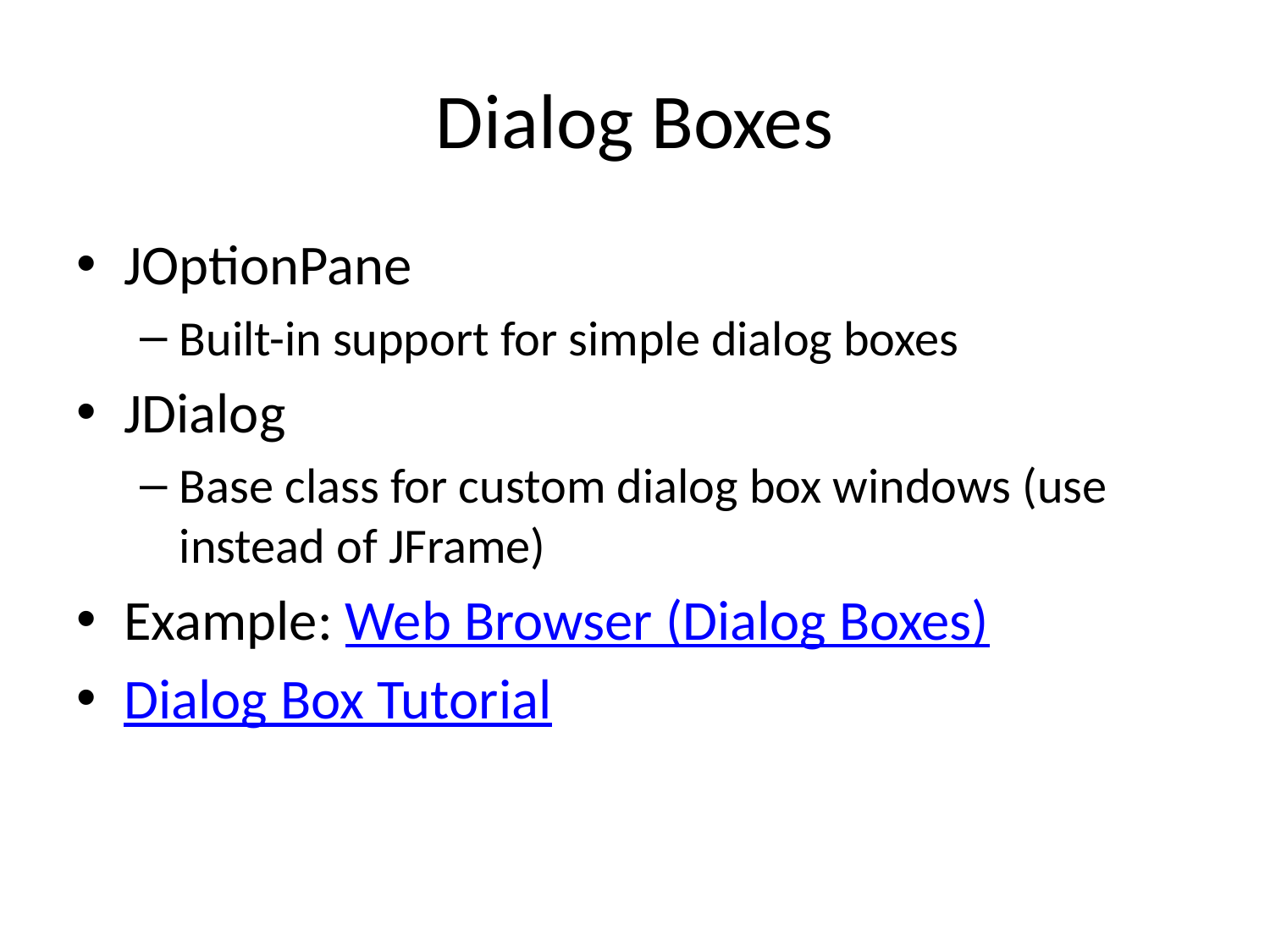

# Dialog Boxes
JOptionPane
Built-in support for simple dialog boxes
JDialog
Base class for custom dialog box windows (use instead of JFrame)
Example: Web Browser (Dialog Boxes)
Dialog Box Tutorial